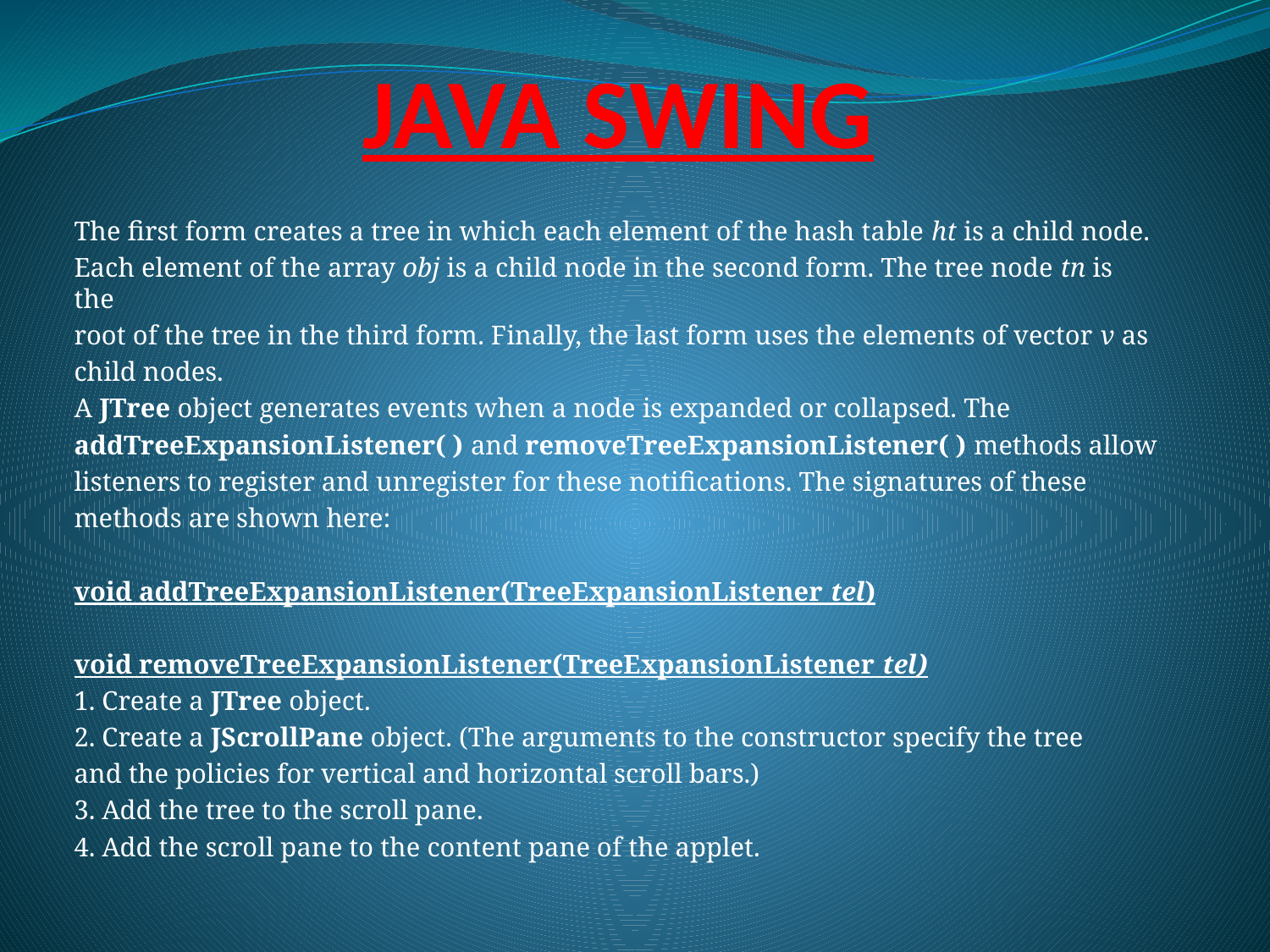

# JAVA SWING
The first form creates a tree in which each element of the hash table ht is a child node.
Each element of the array obj is a child node in the second form. The tree node tn is the
root of the tree in the third form. Finally, the last form uses the elements of vector v as
child nodes.
A JTree object generates events when a node is expanded or collapsed. The
addTreeExpansionListener( ) and removeTreeExpansionListener( ) methods allow
listeners to register and unregister for these notifications. The signatures of these
methods are shown here:

void addTreeExpansionListener(TreeExpansionListener tel)

void removeTreeExpansionListener(TreeExpansionListener tel)
1. Create a JTree object.
2. Create a JScrollPane object. (The arguments to the constructor specify the tree
and the policies for vertical and horizontal scroll bars.)
3. Add the tree to the scroll pane.
4. Add the scroll pane to the content pane of the applet.